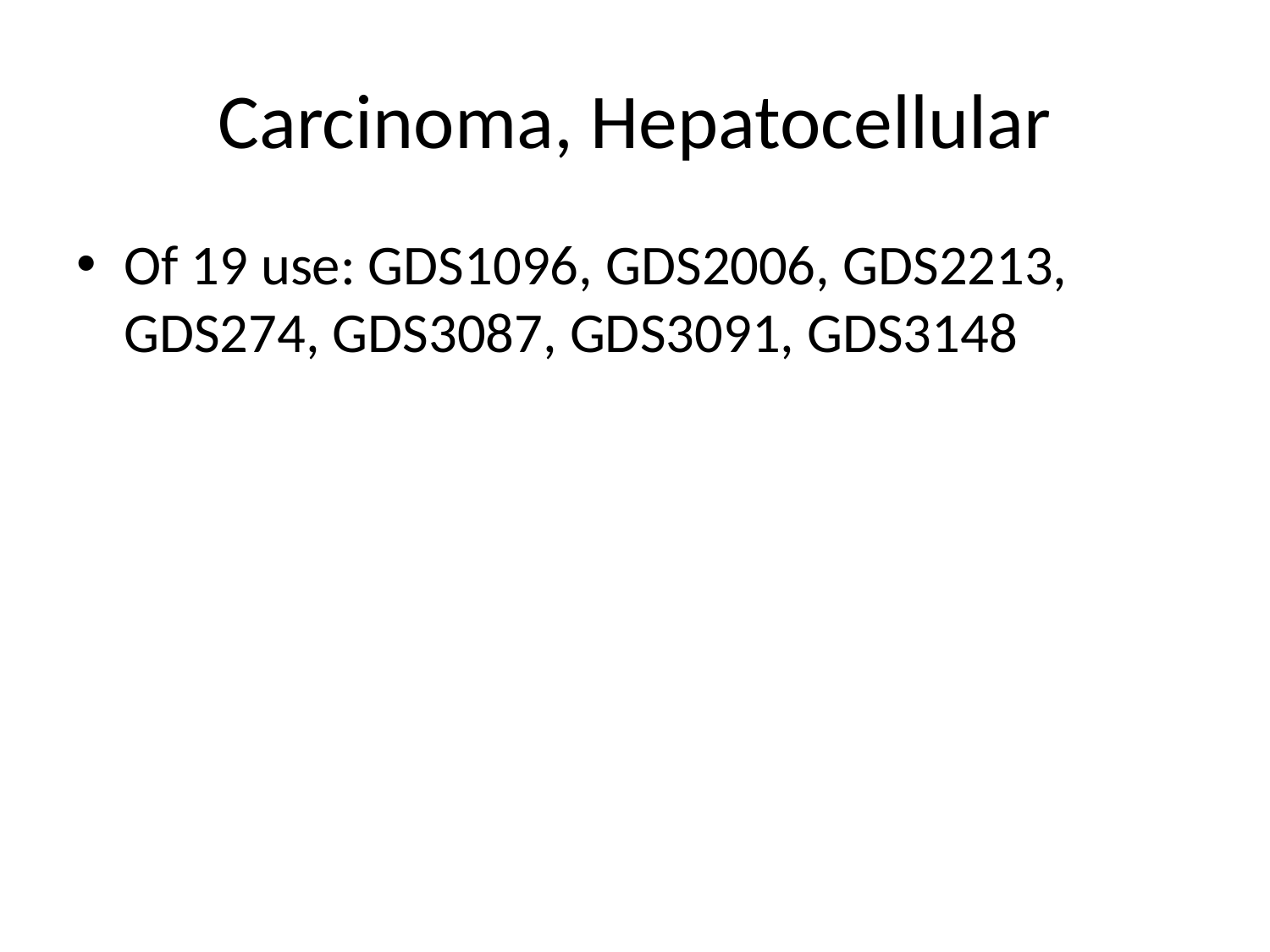

# Carcinoma, Hepatocellular
Of 19 use: GDS1096, GDS2006, GDS2213, GDS274, GDS3087, GDS3091, GDS3148